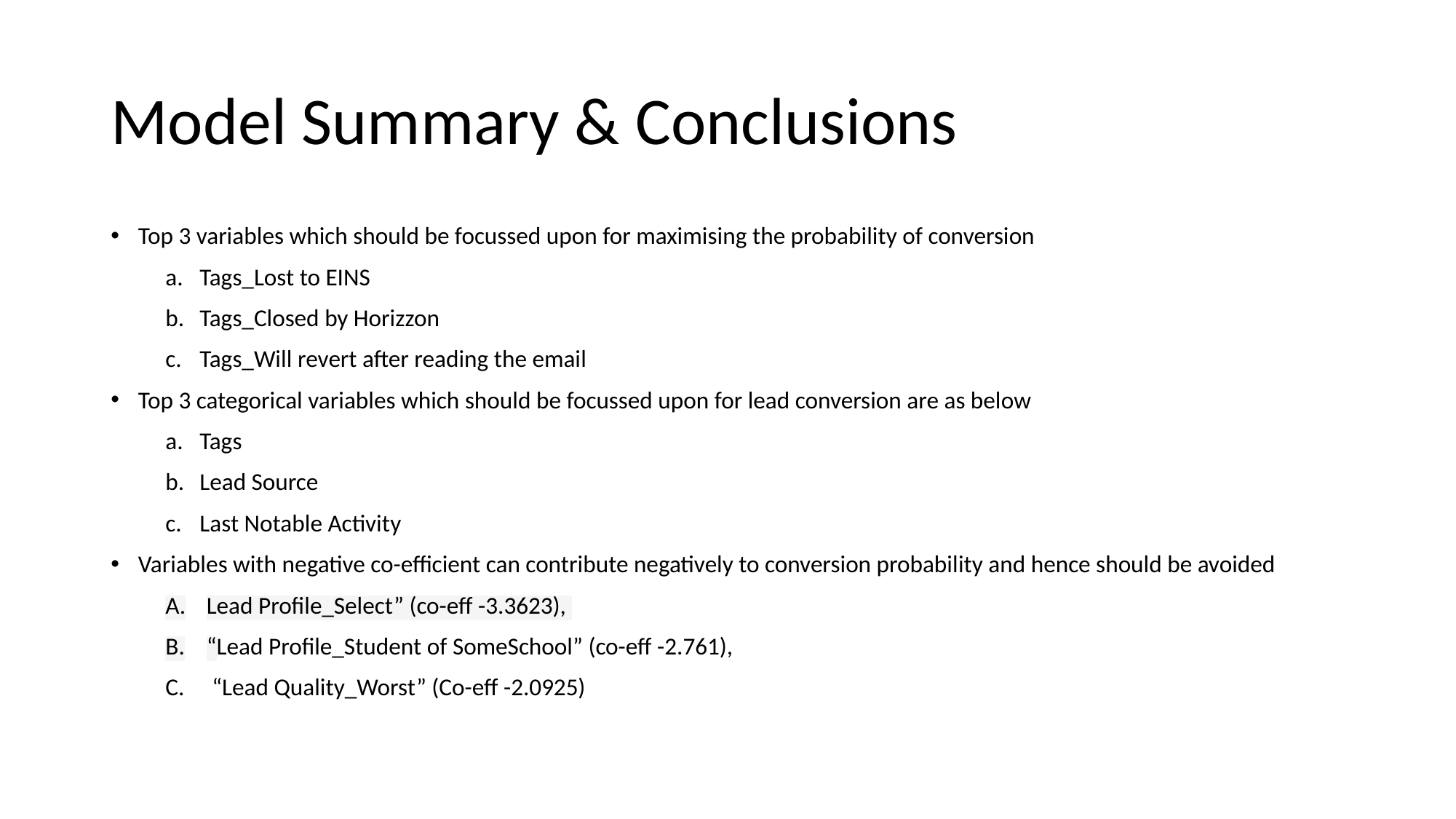

# Model Summary & Conclusions
Top 3 variables which should be focussed upon for maximising the probability of conversion
Tags_Lost to EINS
Tags_Closed by Horizzon
Tags_Will revert after reading the email
Top 3 categorical variables which should be focussed upon for lead conversion are as below
Tags
Lead Source
Last Notable Activity
Variables with negative co-efficient can contribute negatively to conversion probability and hence should be avoided
Lead Profile_Select” (co-eff -3.3623),
“Lead Profile_Student of SomeSchool” (co-eff -2.761),
 “Lead Quality_Worst” (Co-eff -2.0925)